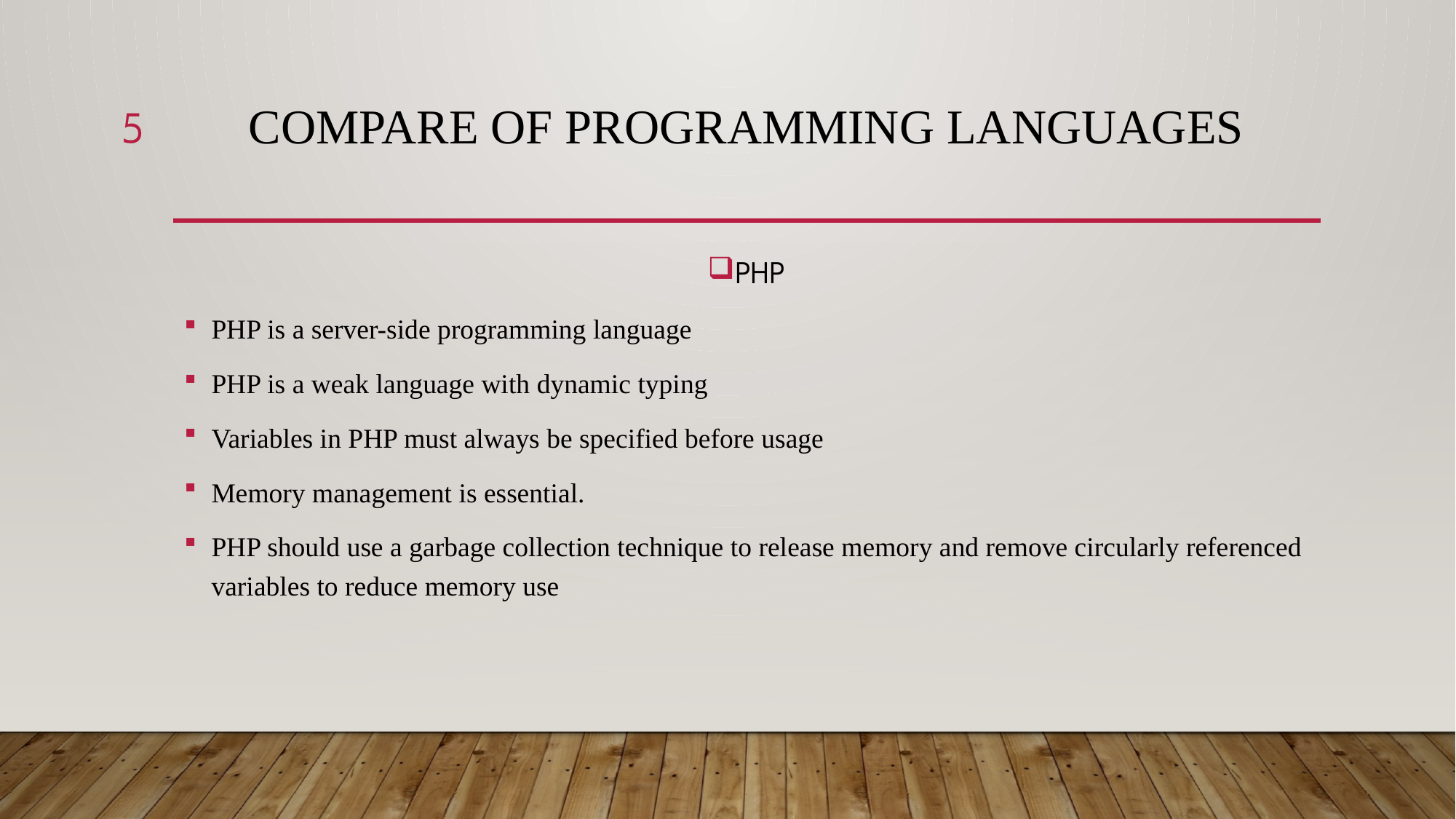

5
# Compare of Programming Languages
PHP
PHP is a server-side programming language
PHP is a weak language with dynamic typing
Variables in PHP must always be specified before usage
Memory management is essential.
PHP should use a garbage collection technique to release memory and remove circularly referenced variables to reduce memory use